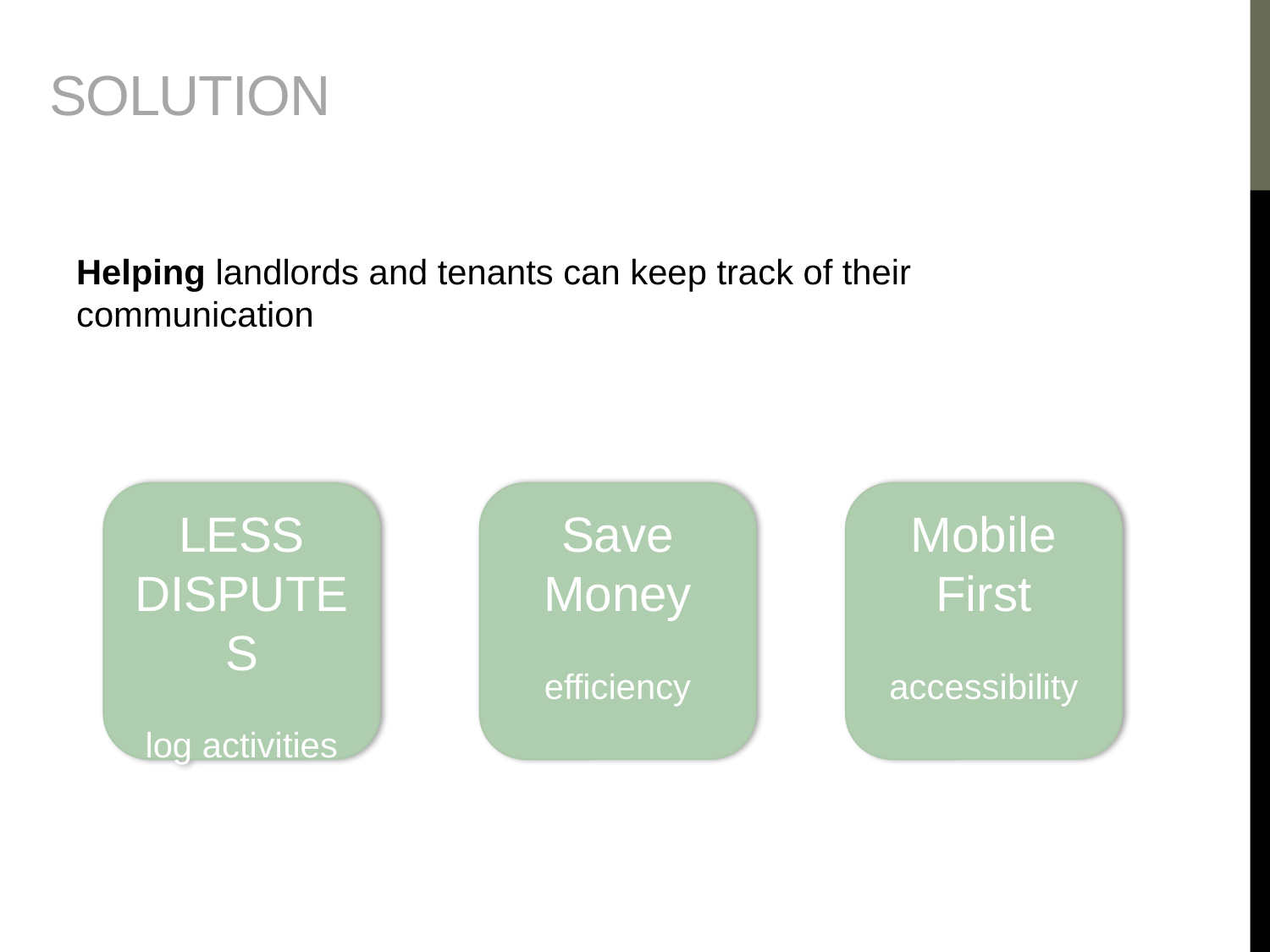

# Solution
Helping landlords and tenants can keep track of their communication
LESS DISPUTES
log activities
Save Money
efficiency
Mobile First
accessibility